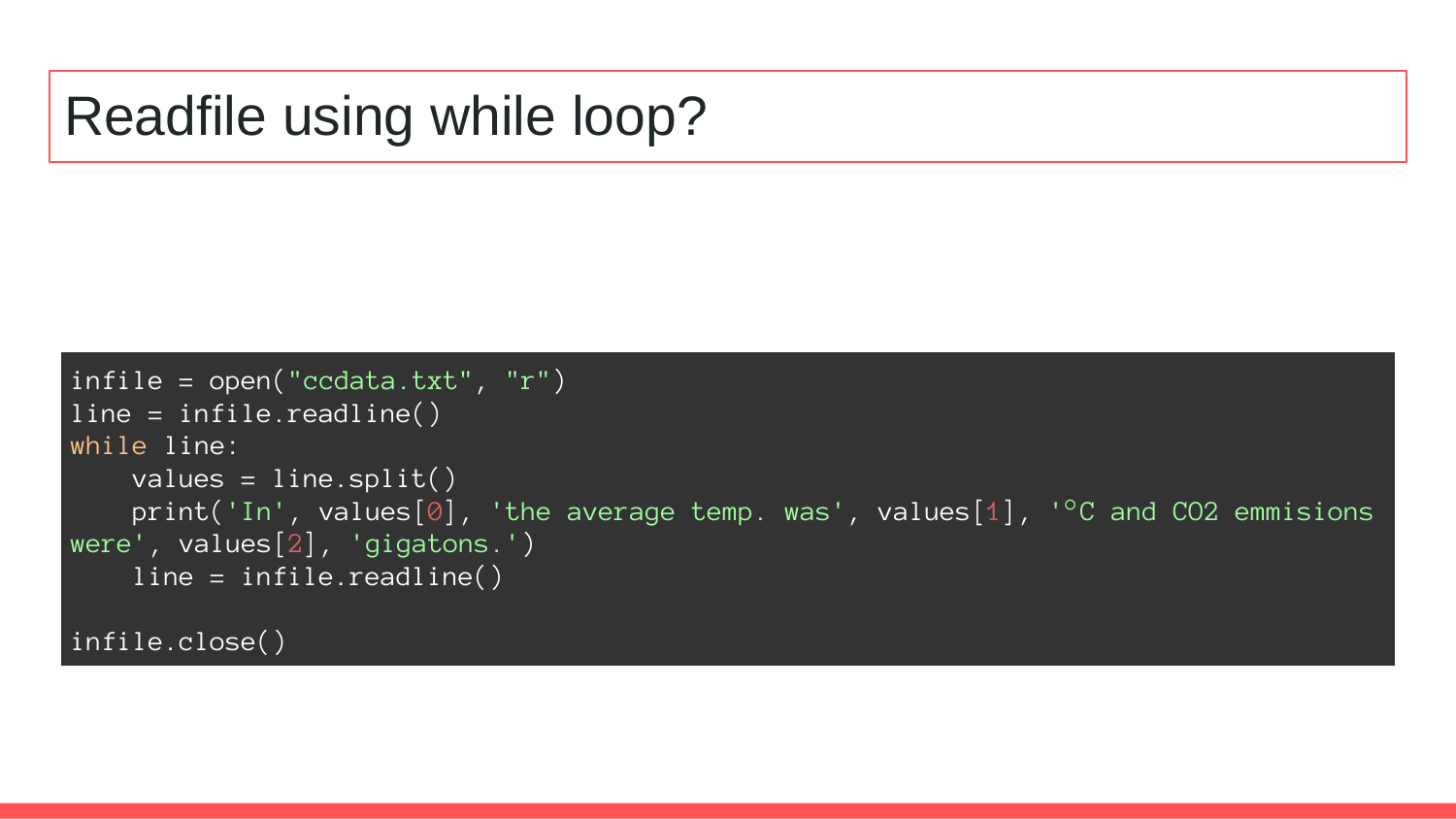

# Readfile using while loop?

| infile = open("ccdata.txt", "r") line = infile.readline() while line: values = line.split() print('In', values[0], 'the average temp. was', values[1], '°C and CO2 emmisions were', values[2], 'gigatons.') line = infile.readline() infile.close() |
| --- |